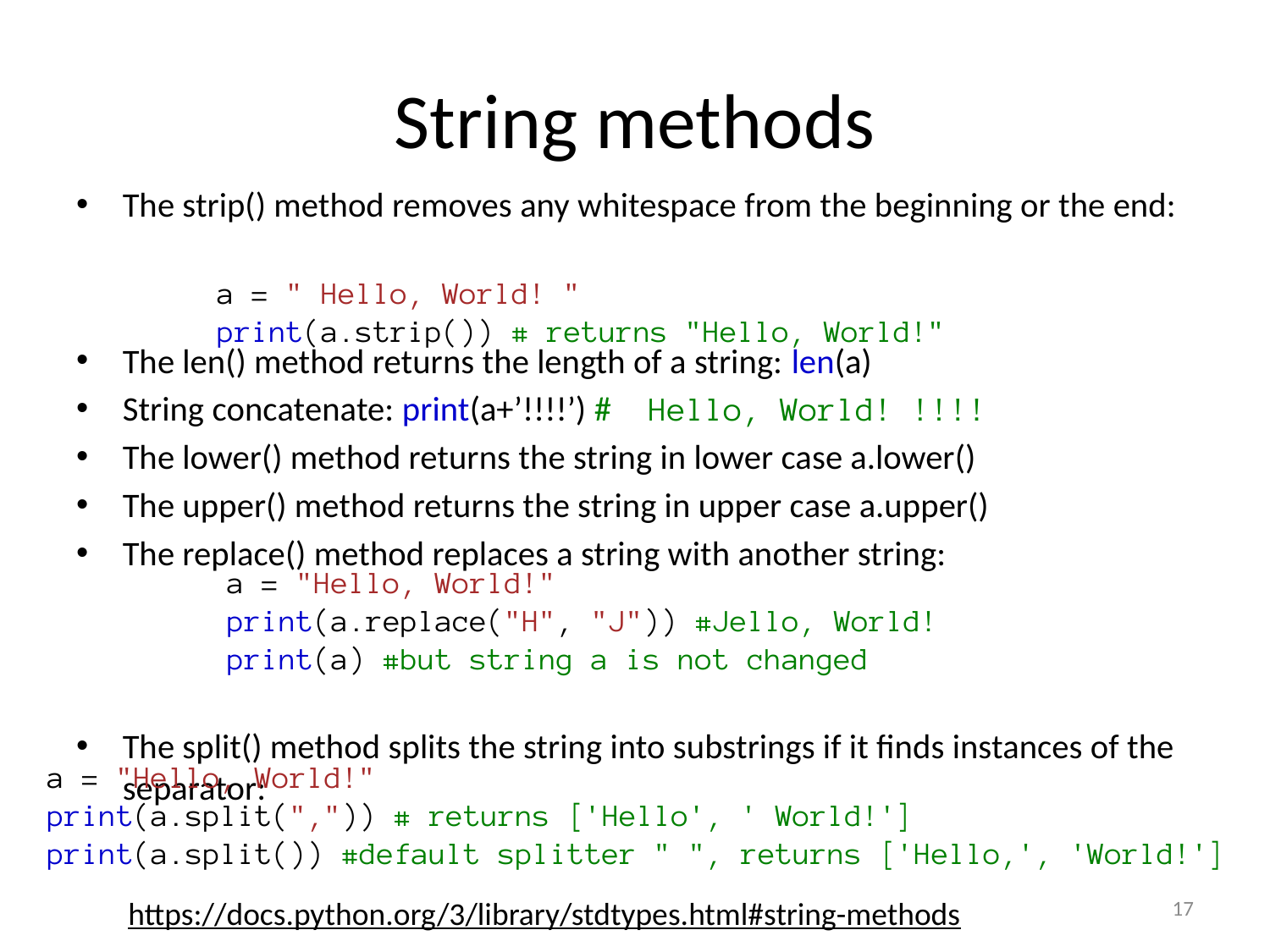

# String methods
The strip() method removes any whitespace from the beginning or the end:

The len() method returns the length of a string: len(a)
String concatenate: print(a+’!!!!’) #  Hello, World! !!!!
The lower() method returns the string in lower case a.lower()
The upper() method returns the string in upper case a.upper()
The replace() method replaces a string with another string:

The split() method splits the string into substrings if it finds instances of the separator:

a = " Hello, World! "
print(a.strip()) # returns "Hello, World!"
a = "Hello, World!"
print(a.replace("H", "J")) #Jello, World!
print(a) #but string a is not changed
a = "Hello, World!"
print(a.split(",")) # returns ['Hello', ' World!']
print(a.split()) #default splitter " ", returns ['Hello,', 'World!']
17
https://docs.python.org/3/library/stdtypes.html#string-methods